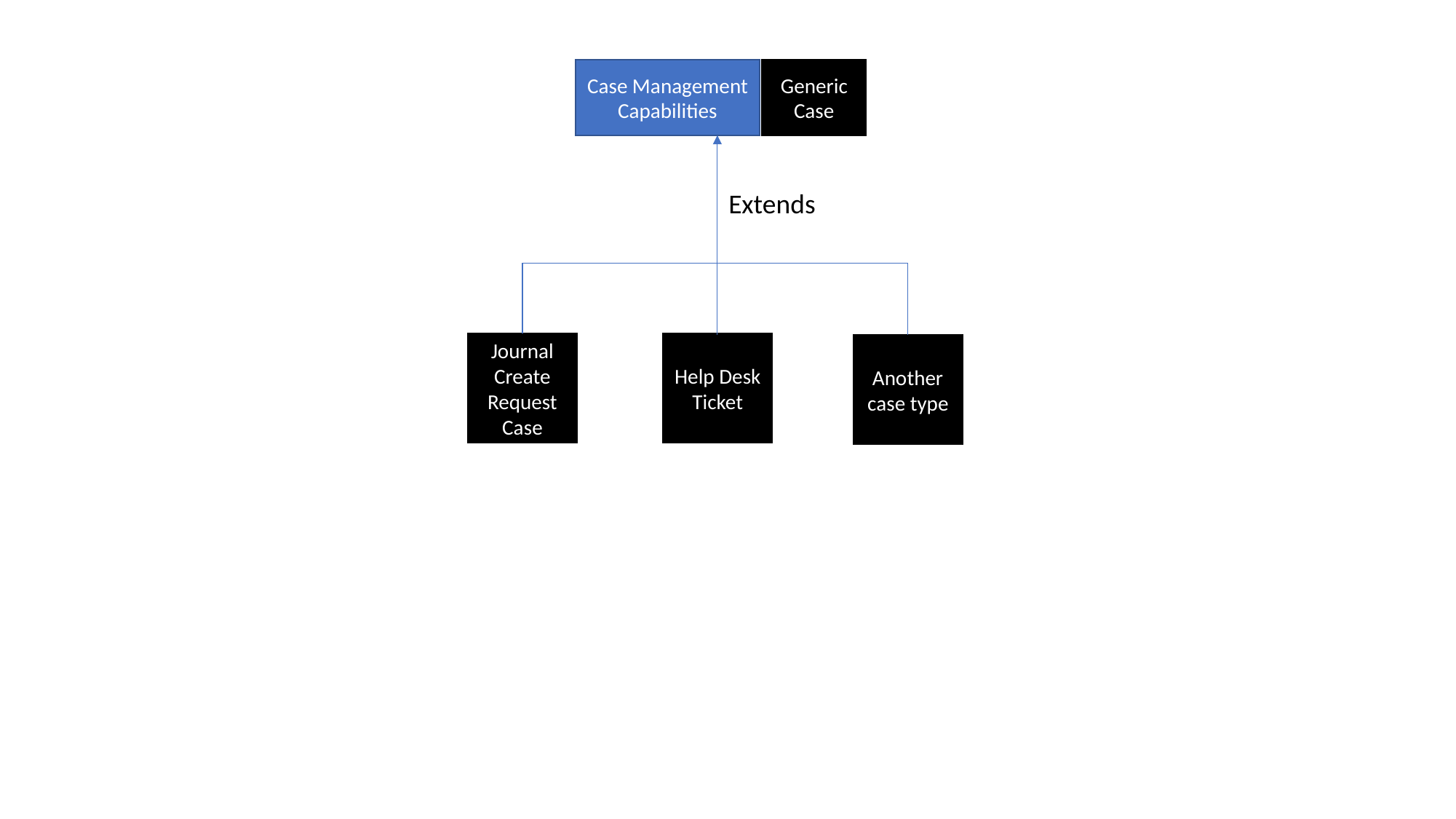

Case Management Capabilities
Generic Case
Extends
Journal Create Request Case
Help Desk Ticket
Another case type